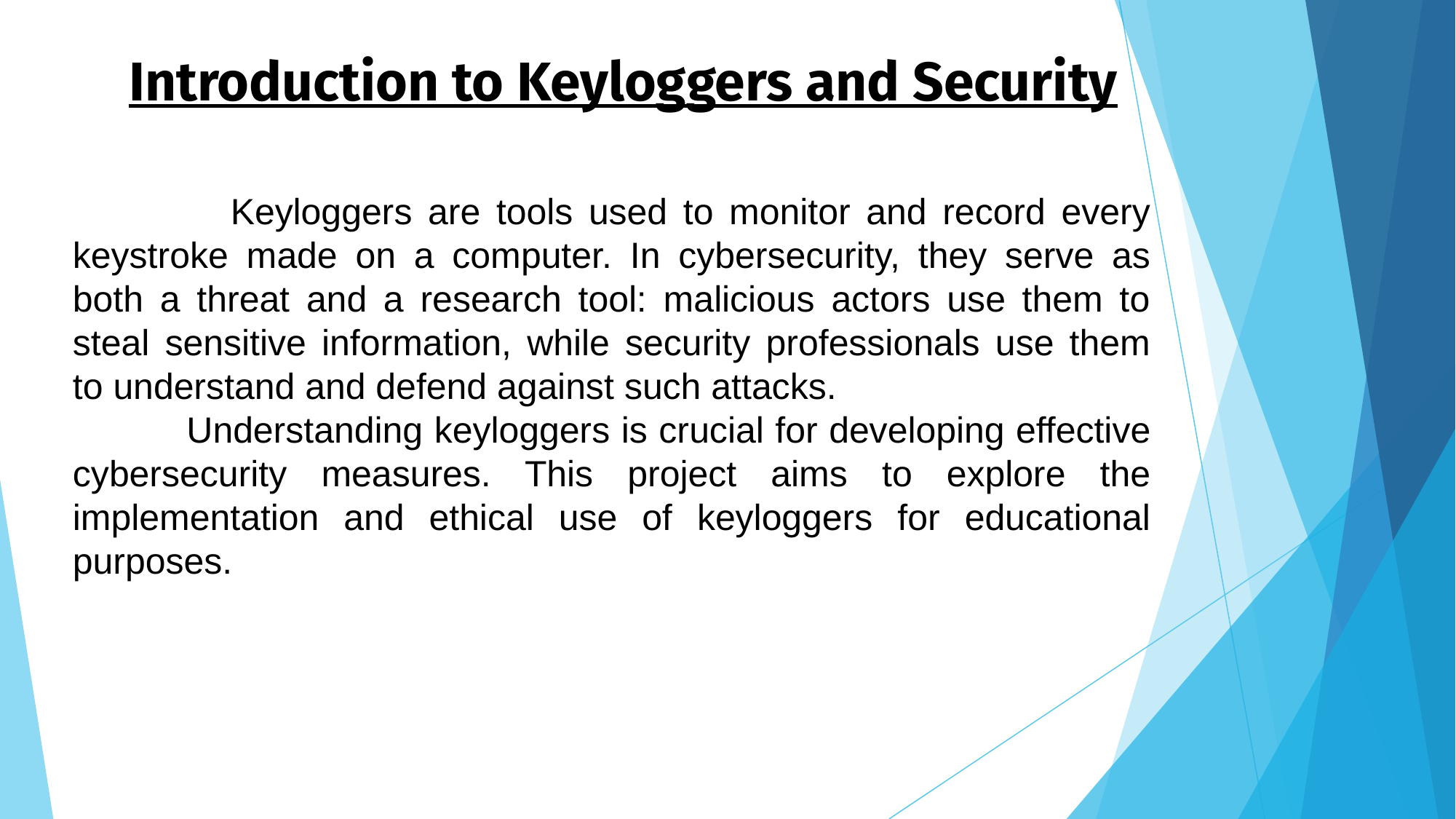

# Introduction to Keyloggers and Security
          Keyloggers are tools used to monitor and record every keystroke made on a computer. In cybersecurity, they serve as both a threat and a research tool: malicious actors use them to steal sensitive information, while security professionals use them to understand and defend against such attacks.
          Understanding keyloggers is crucial for developing effective cybersecurity measures. This project aims to explore the implementation and ethical use of keyloggers for educational purposes.